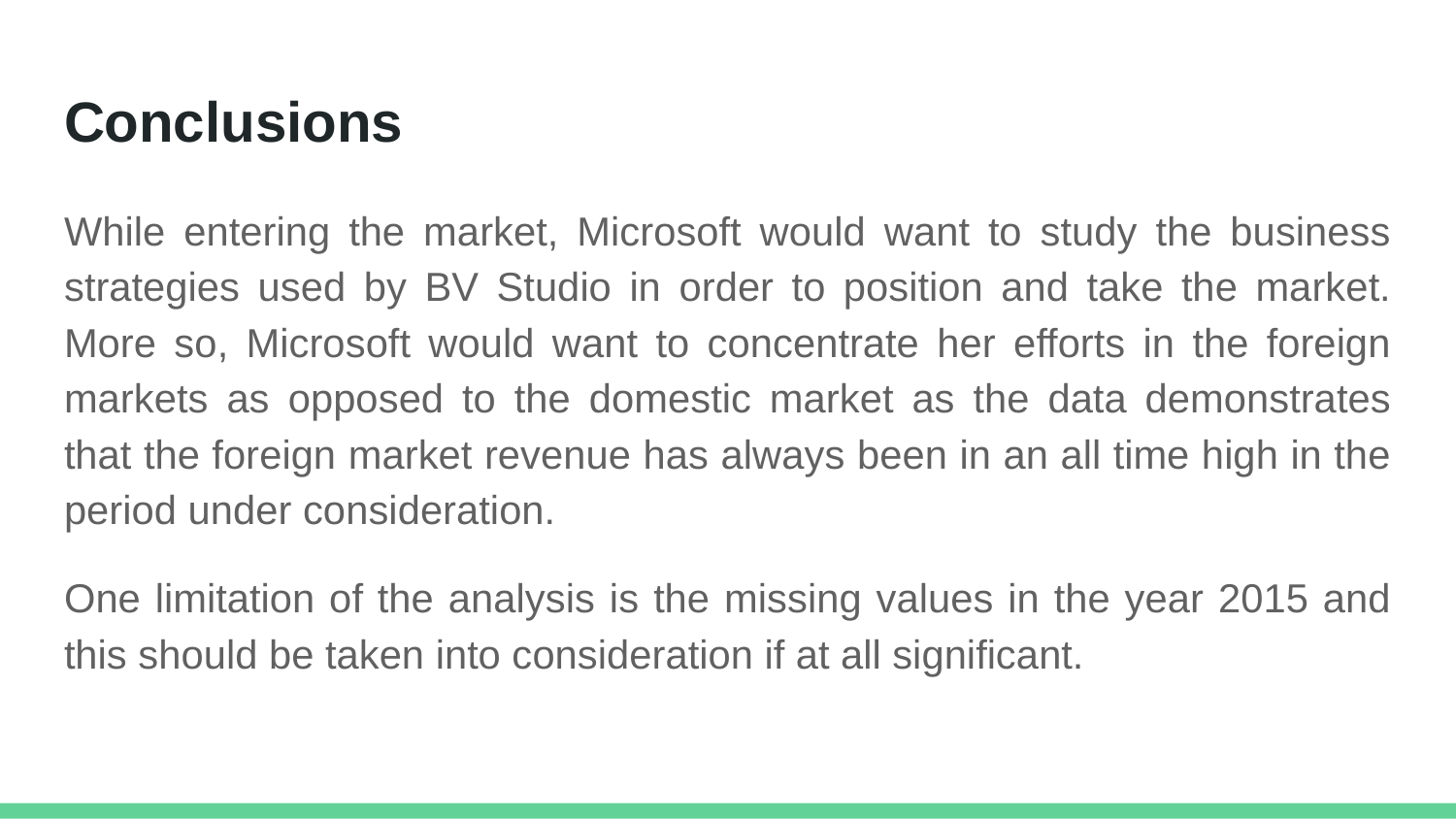

# Conclusions
While entering the market, Microsoft would want to study the business strategies used by BV Studio in order to position and take the market. More so, Microsoft would want to concentrate her efforts in the foreign markets as opposed to the domestic market as the data demonstrates that the foreign market revenue has always been in an all time high in the period under consideration.
One limitation of the analysis is the missing values in the year 2015 and this should be taken into consideration if at all significant.